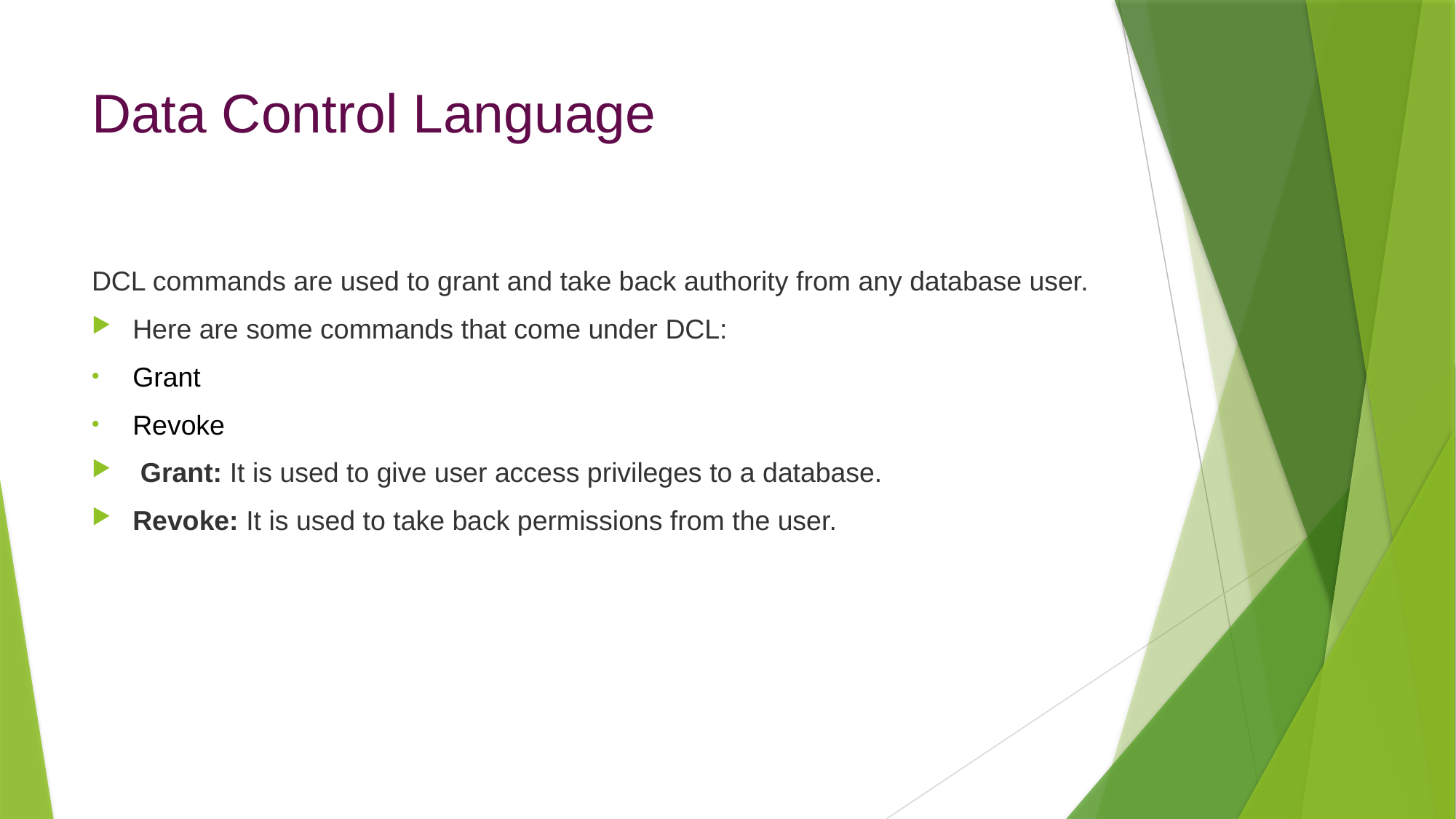

# Data Control Language
DCL commands are used to grant and take back authority from any database user.
Here are some commands that come under DCL:
Grant
Revoke
 Grant: It is used to give user access privileges to a database.
Revoke: It is used to take back permissions from the user.